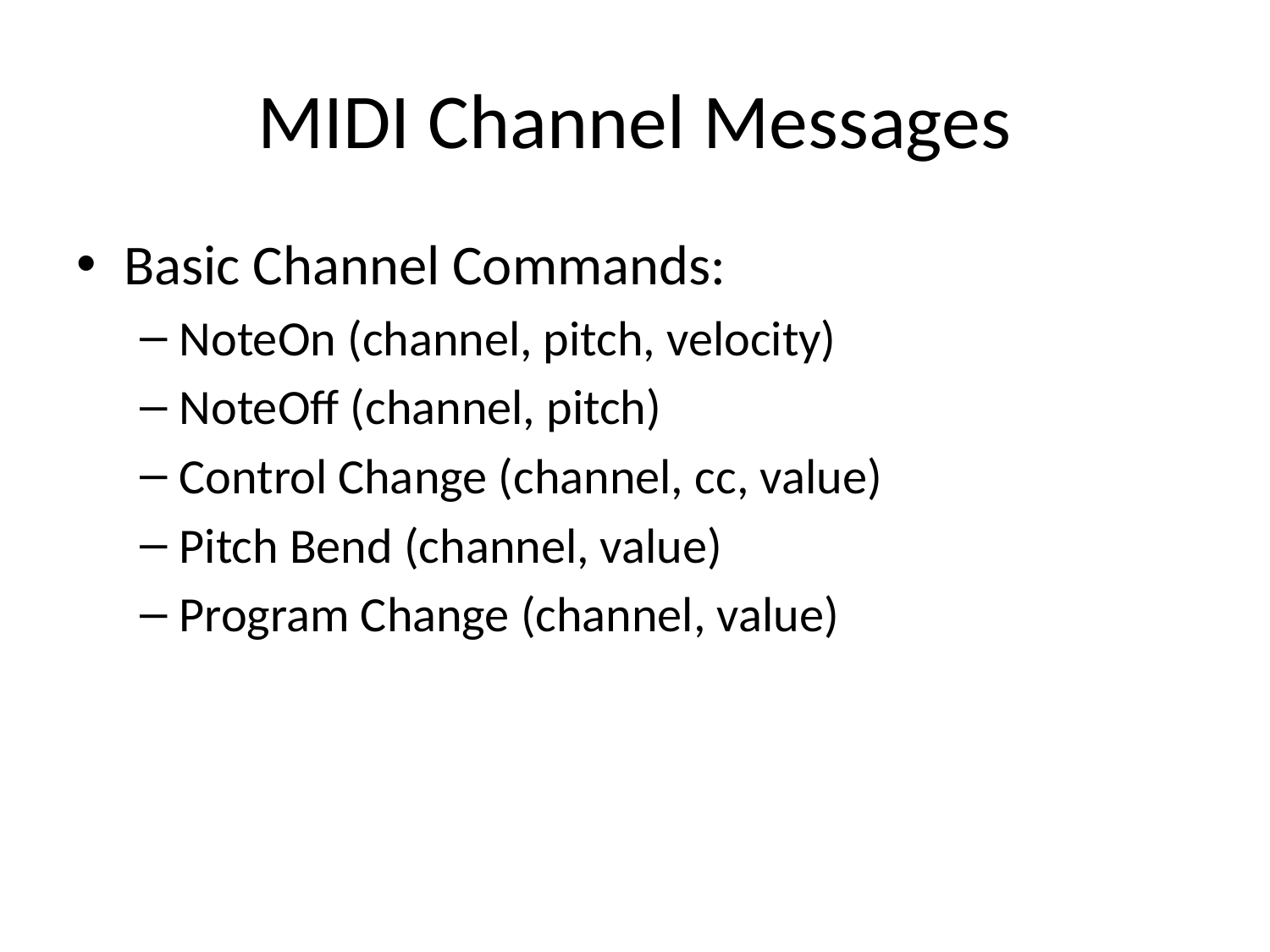

# MIDI Channel Messages
Basic Channel Commands:
NoteOn (channel, pitch, velocity)
NoteOff (channel, pitch)
Control Change (channel, cc, value)
Pitch Bend (channel, value)
Program Change (channel, value)